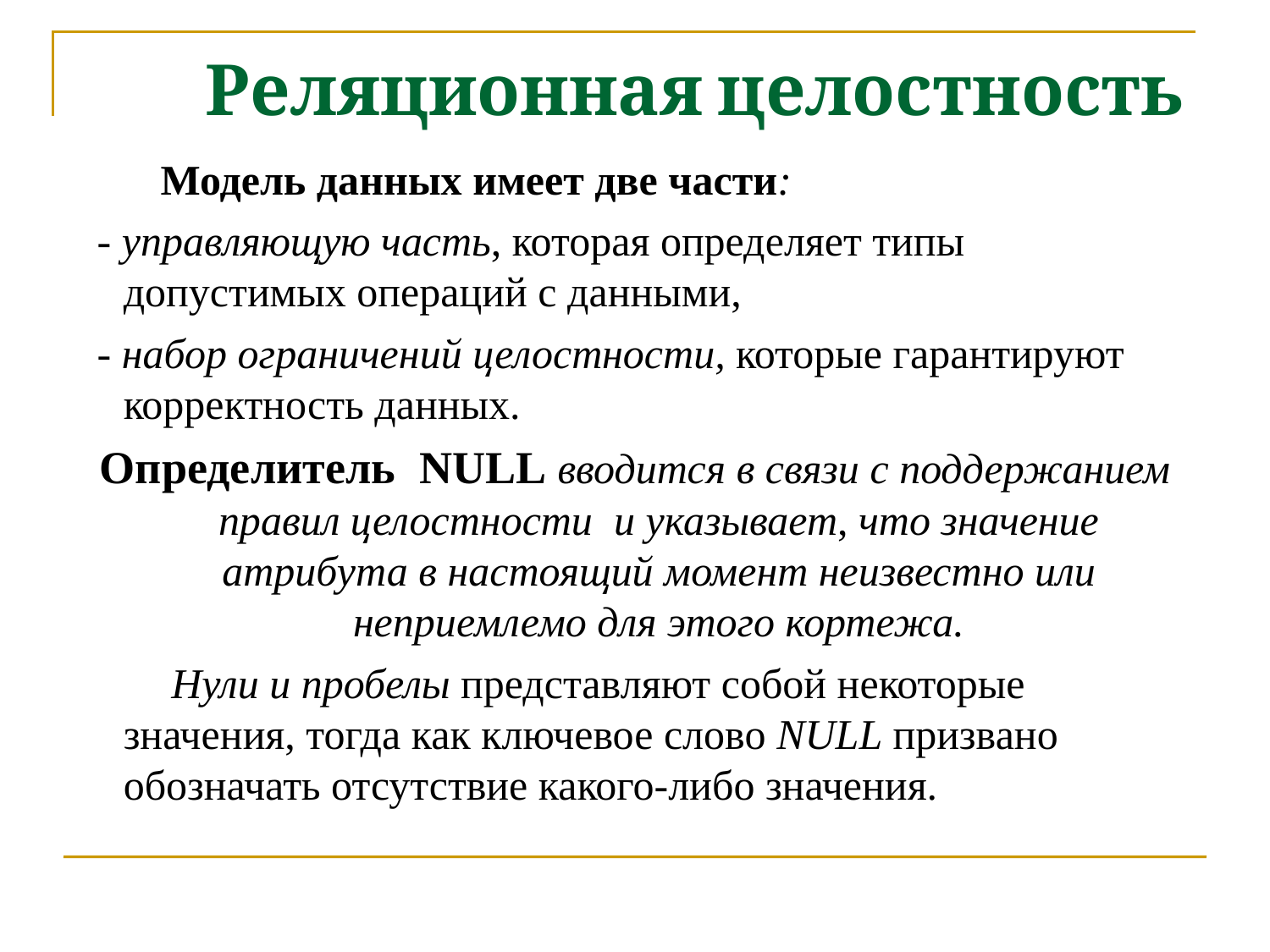

Реляционная целостность
        Модель данных имеет две части:
  - управляющую часть, которая определяет типы допустимых операций с данными,
  - набор ограничений целостности, которые гарантируют корректность данных.
Определитель  NULL вводится в связи с поддержанием правил целостности  и указывает, что значение атрибута в настоящий момент неизвестно или неприемлемо для этого кортежа.
         Нули и пробелы представляют собой некоторые значения, тогда как ключевое слово NULL призвано обозначать отсутствие какого-либо значения.